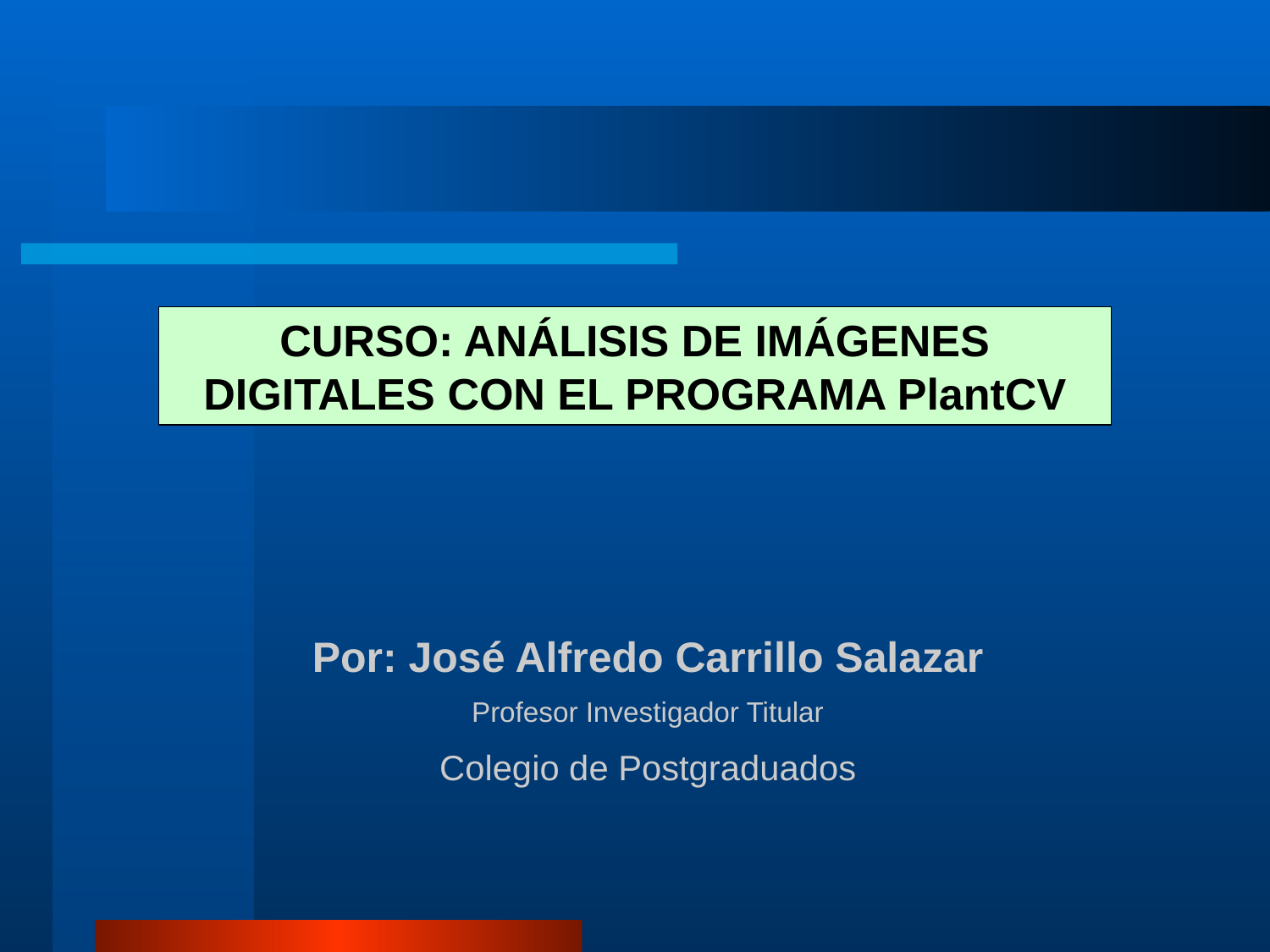

CURSO: ANÁLISIS DE IMÁGENES DIGITALES CON EL PROGRAMA PlantCV
Por: José Alfredo Carrillo Salazar
Profesor Investigador Titular
Colegio de Postgraduados